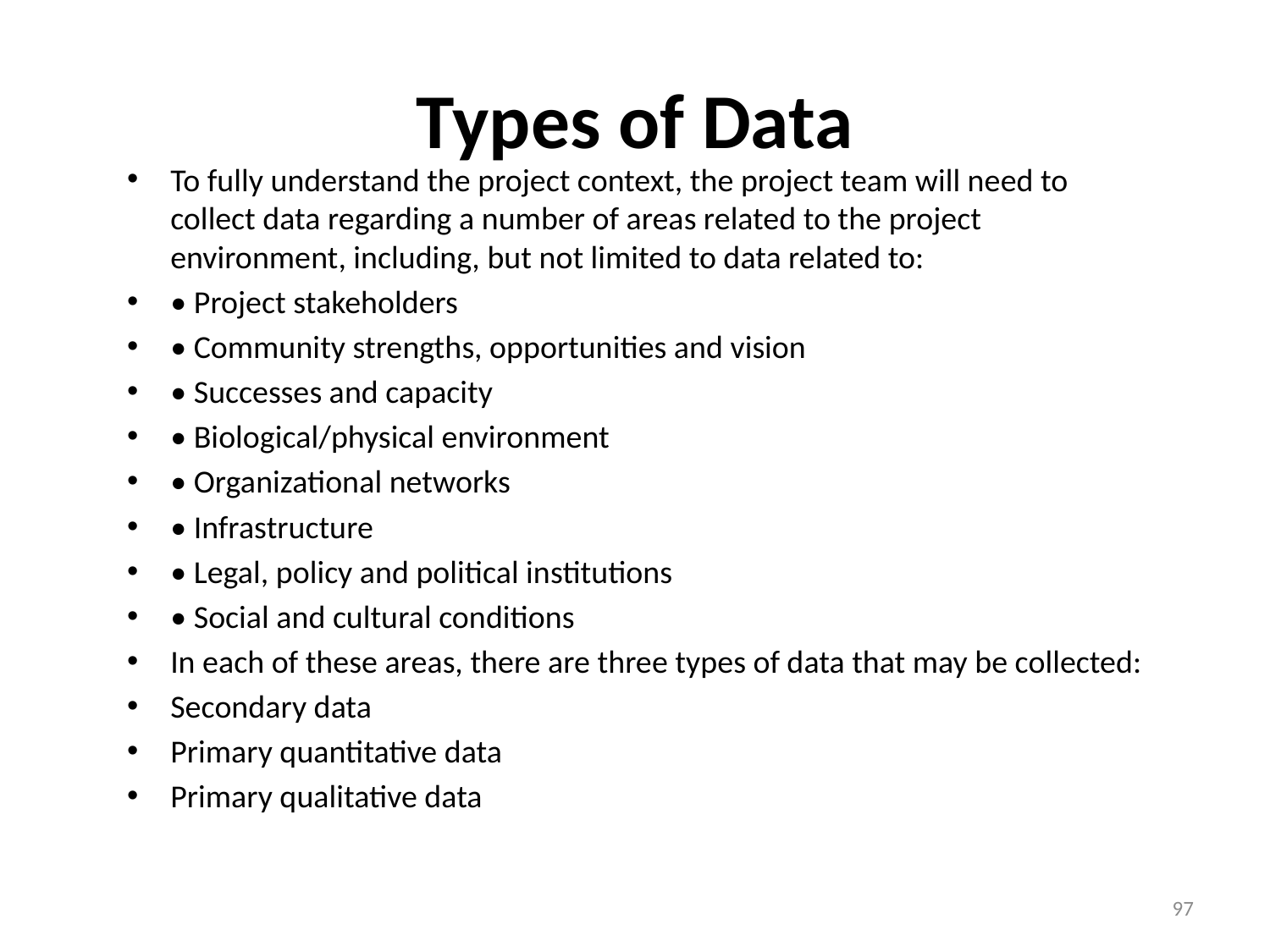

# Types of Data
To fully understand the project context, the project team will need to collect data regarding a number of areas related to the project environment, including, but not limited to data related to:
• Project stakeholders
• Community strengths, opportunities and vision
• Successes and capacity
• Biological/physical environment
• Organizational networks
• Infrastructure
• Legal, policy and political institutions
• Social and cultural conditions
In each of these areas, there are three types of data that may be collected:
Secondary data
Primary quantitative data
Primary qualitative data
97